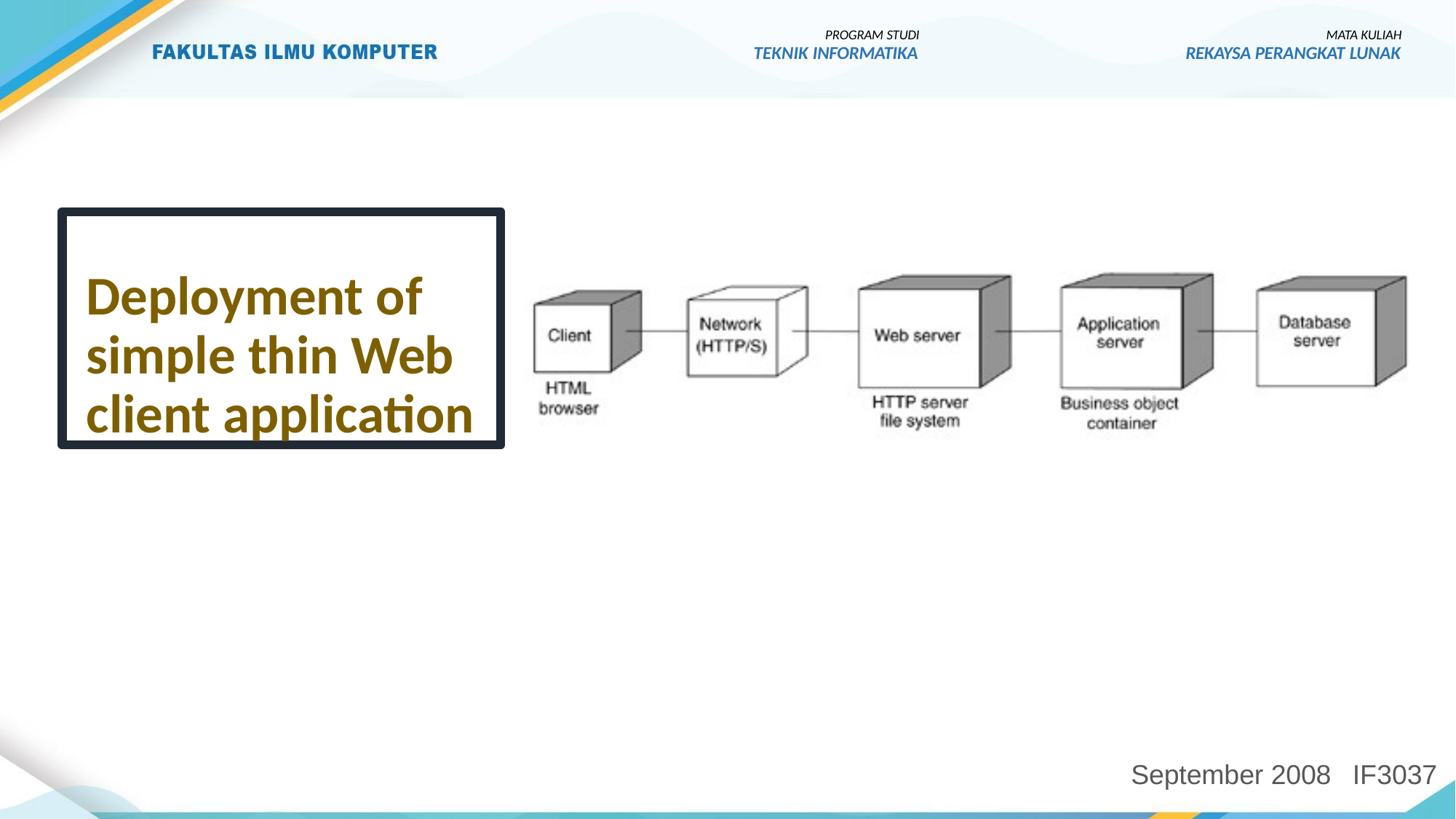

PROGRAM STUDI
TEKNIK INFORMATIKA
MATA KULIAH
REKAYSA PERANGKAT LUNAK

Deployment of  simple thin Web  client application

September 2008
IF3037